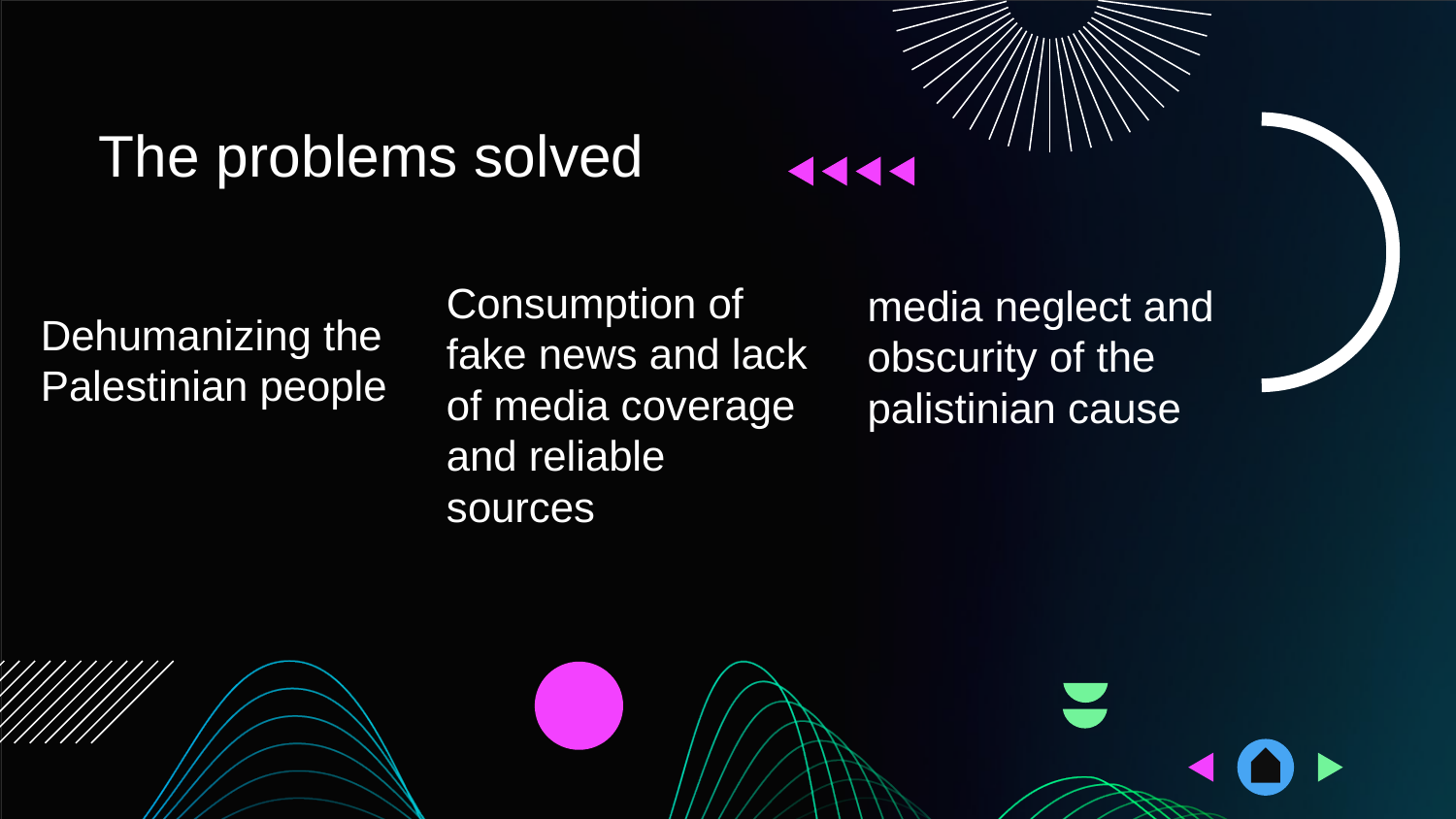

# The problems solved

Consumption of fake news and lack of media coverage and reliable sources
media neglect and  obscurity of the palistinian cause
Dehumanizing the Palestinian people